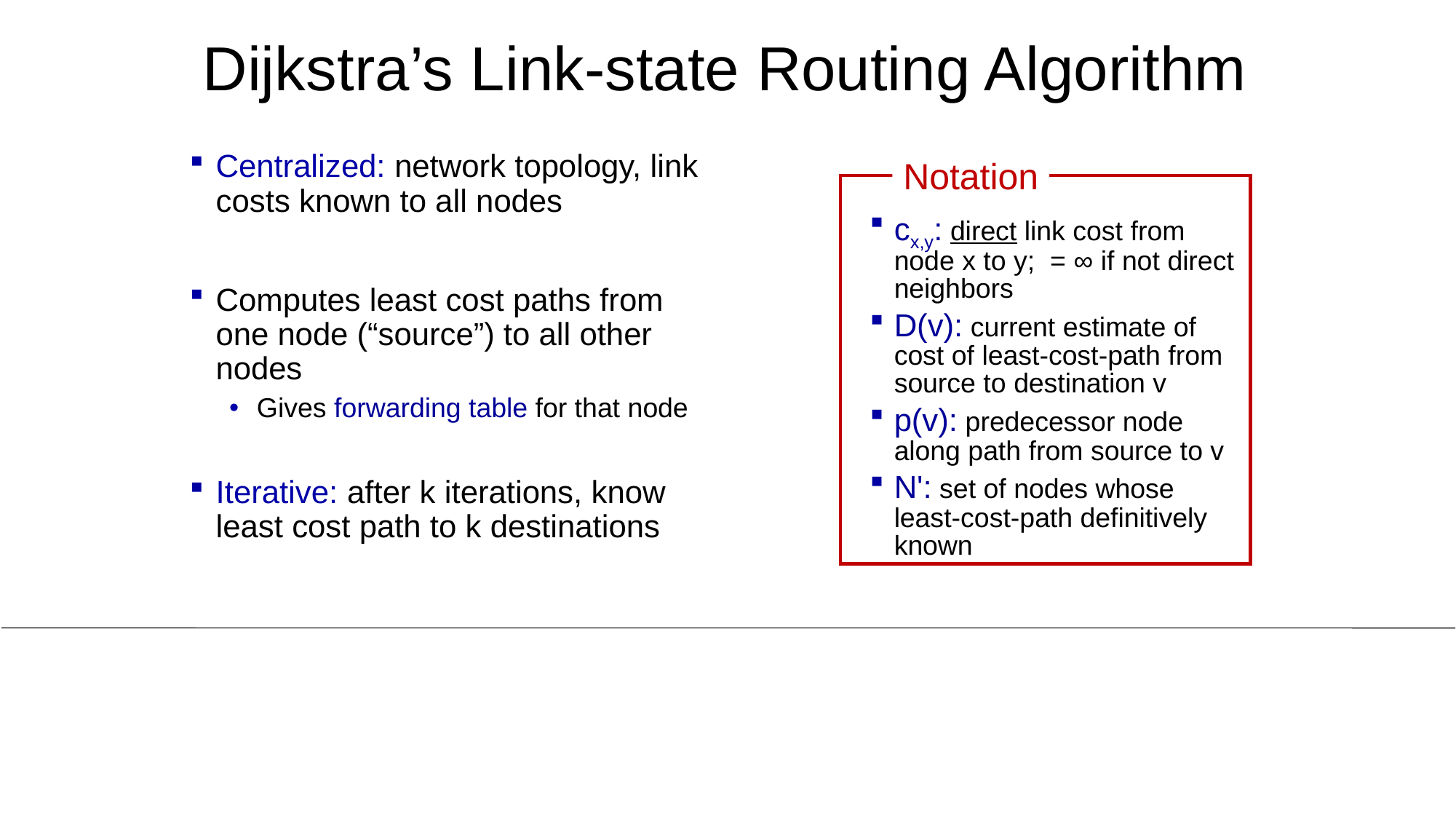

# Dijkstra’s Link-state Routing Algorithm
Centralized: network topology, link costs known to all nodes

Computes least cost paths from one node (“source”) to all other nodes
Gives forwarding table for that node

Iterative: after k iterations, know least cost path to k destinations
Notation

cx,y: direct link cost from node x to y;  = ∞ if not direct neighbors
D(v): current estimate of cost of least-cost-path from source to destination v
p(v): predecessor node along path from source to v
N': set of nodes whose least-cost-path definitively known